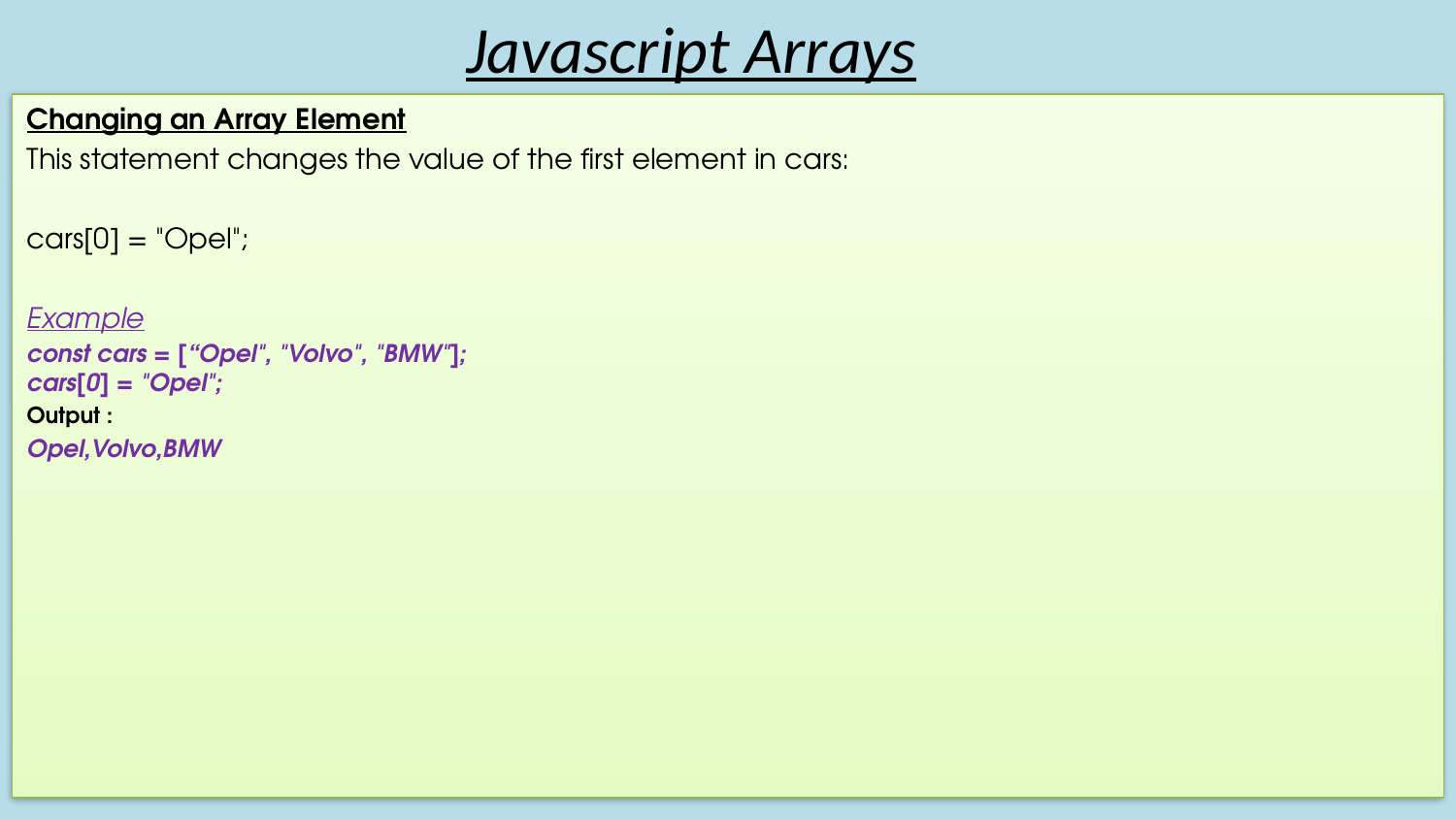

# Javascript Arrays
Changing an Array Element
This statement changes the value of the first element in cars:

cars[0] = "Opel";

Example
const cars = [“Opel", "Volvo", "BMW"];
cars[0] = "Opel";
Output :
Opel,Volvo,BMW